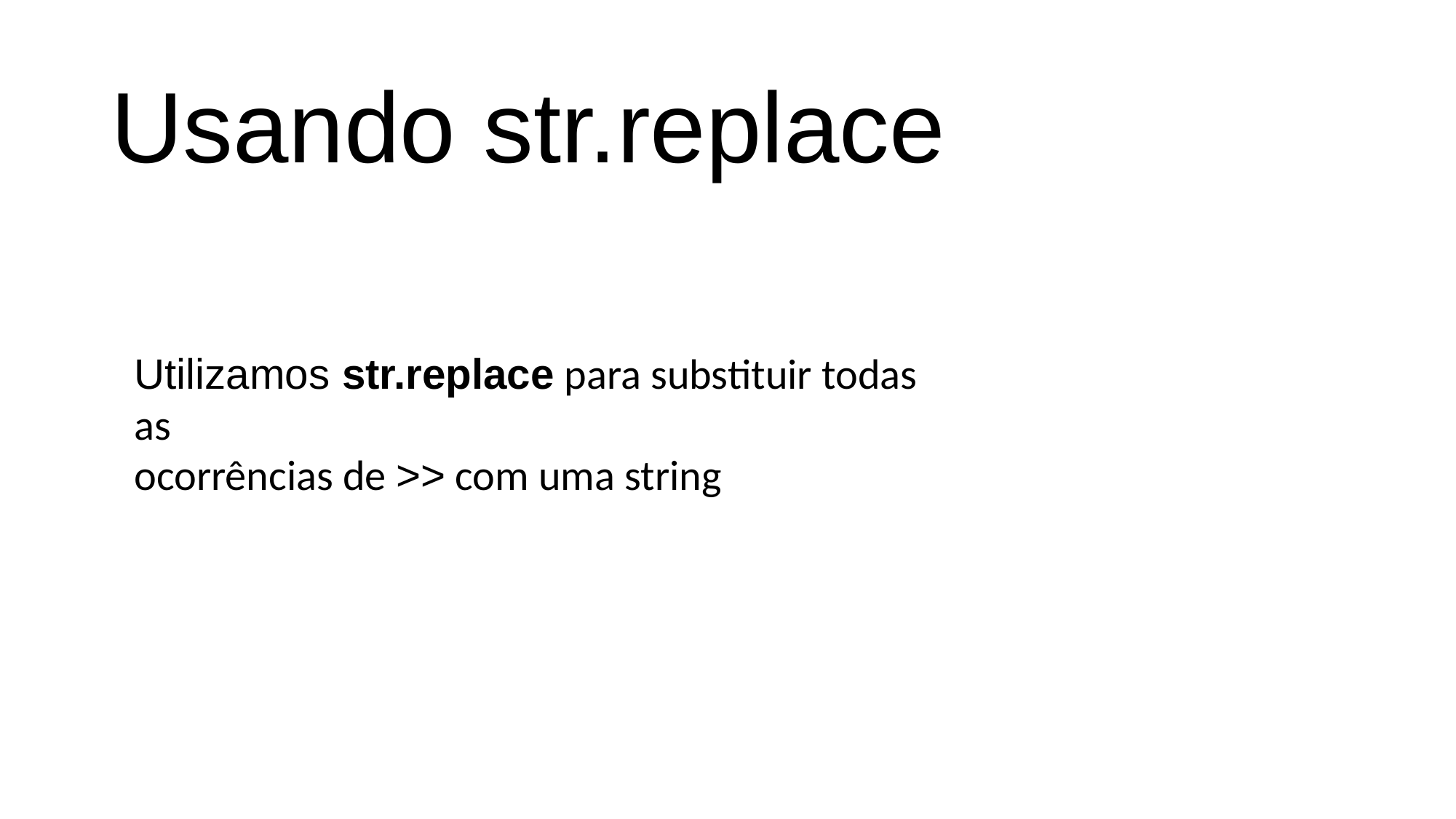

# Usando str.replace
Utilizamos str.replace para substituir todas as
ocorrências de >> com uma string